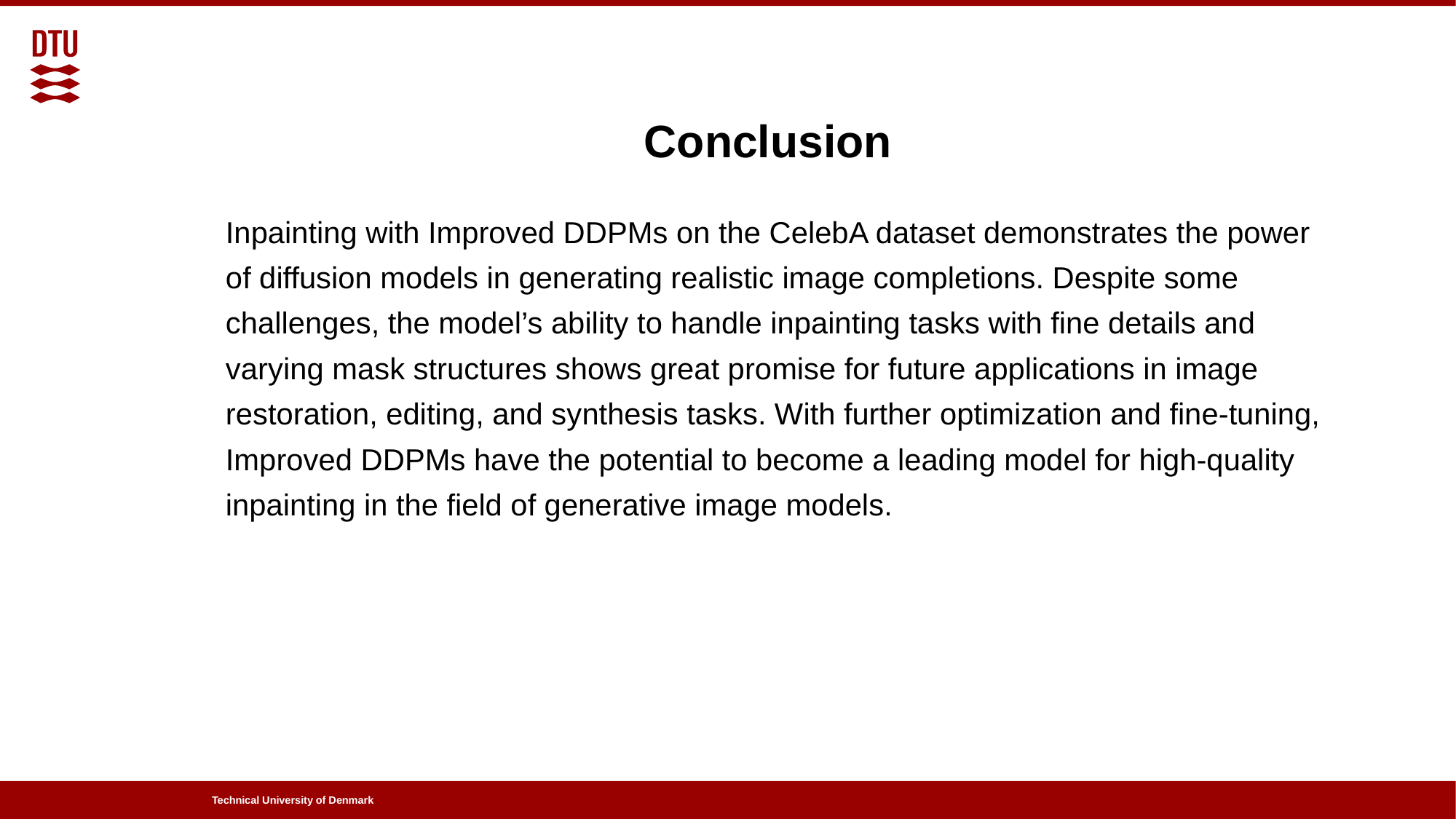

# Conclusion
Inpainting with Improved DDPMs on the CelebA dataset demonstrates the power of diffusion models in generating realistic image completions. Despite some challenges, the model’s ability to handle inpainting tasks with fine details and varying mask structures shows great promise for future applications in image restoration, editing, and synthesis tasks. With further optimization and fine-tuning, Improved DDPMs have the potential to become a leading model for high-quality inpainting in the field of generative image models.
19